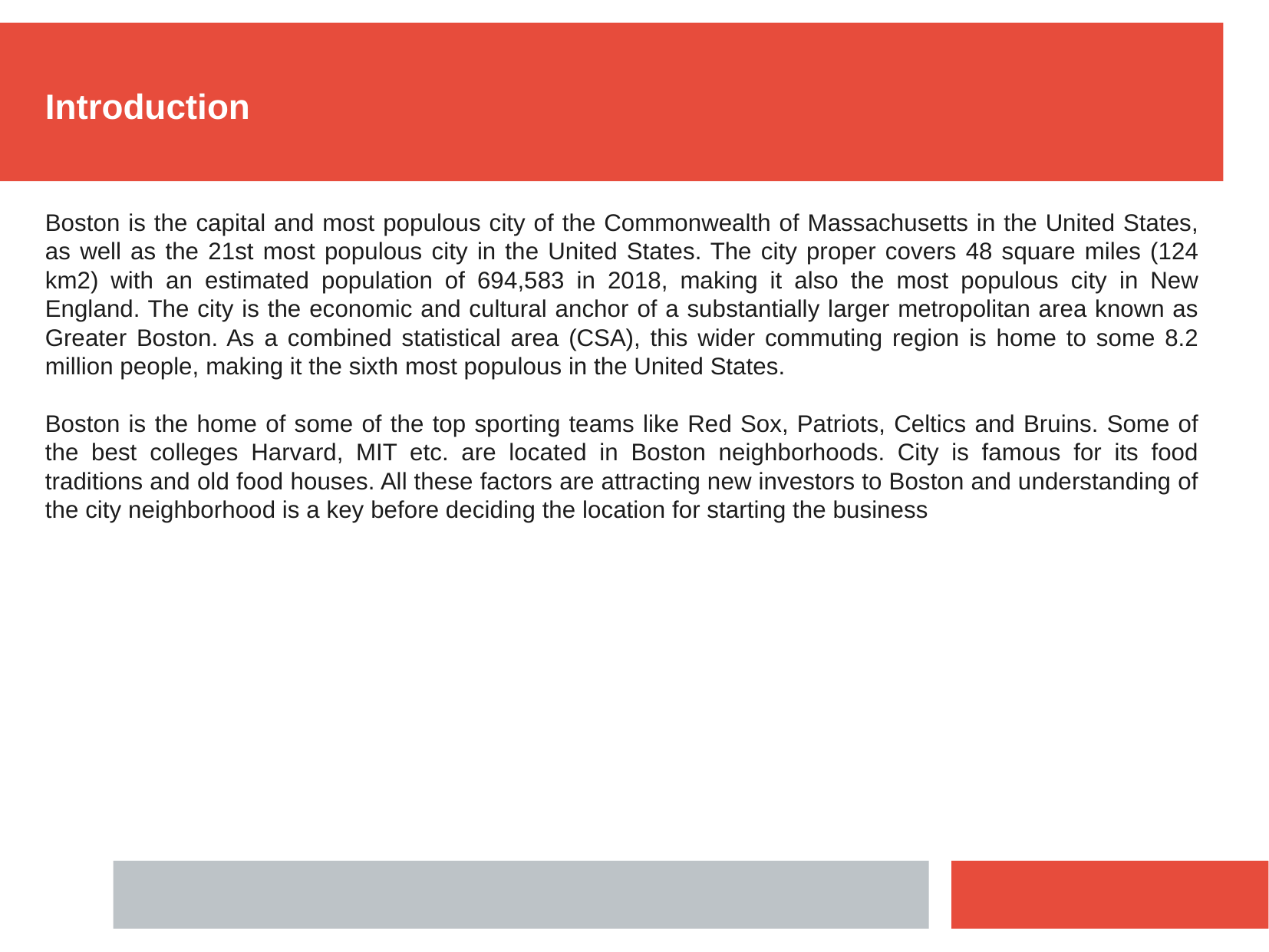

Introduction
Boston is the capital and most populous city of the Commonwealth of Massachusetts in the United States, as well as the 21st most populous city in the United States. The city proper covers 48 square miles (124 km2) with an estimated population of 694,583 in 2018, making it also the most populous city in New England. The city is the economic and cultural anchor of a substantially larger metropolitan area known as Greater Boston. As a combined statistical area (CSA), this wider commuting region is home to some 8.2 million people, making it the sixth most populous in the United States.

Boston is the home of some of the top sporting teams like Red Sox, Patriots, Celtics and Bruins. Some of the best colleges Harvard, MIT etc. are located in Boston neighborhoods. City is famous for its food traditions and old food houses. All these factors are attracting new investors to Boston and understanding of the city neighborhood is a key before deciding the location for starting the business